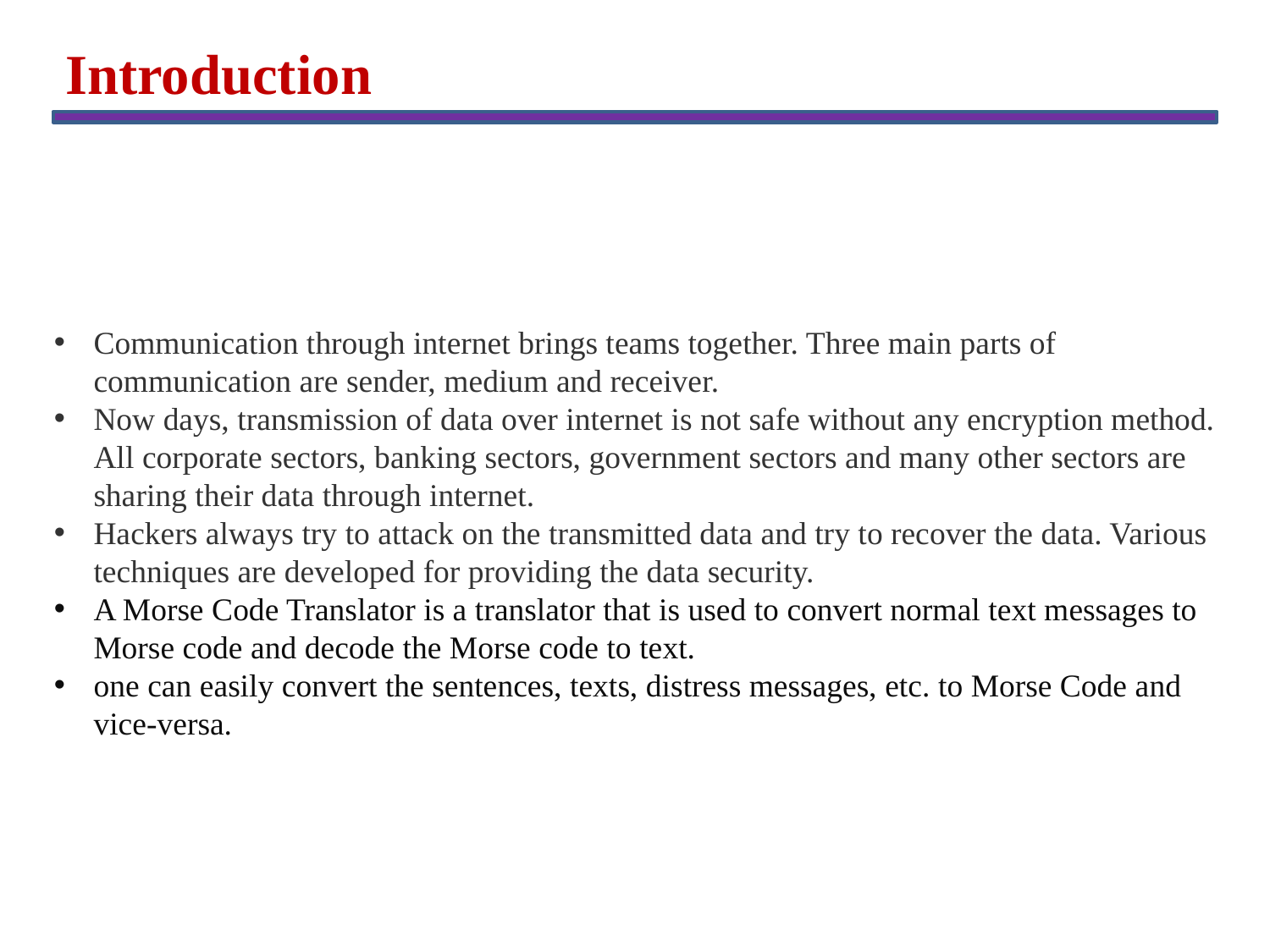

Introduction

Communication through internet brings teams together. Three main parts of communication are sender, medium and receiver.
Now days, transmission of data over internet is not safe without any encryption method. All corporate sectors, banking sectors, government sectors and many other sectors are sharing their data through internet.
Hackers always try to attack on the transmitted data and try to recover the data. Various techniques are developed for providing the data security.
A Morse Code Translator is a translator that is used to convert normal text messages to Morse code and decode the Morse code to text.
one can easily convert the sentences, texts, distress messages, etc. to Morse Code and vice-versa.